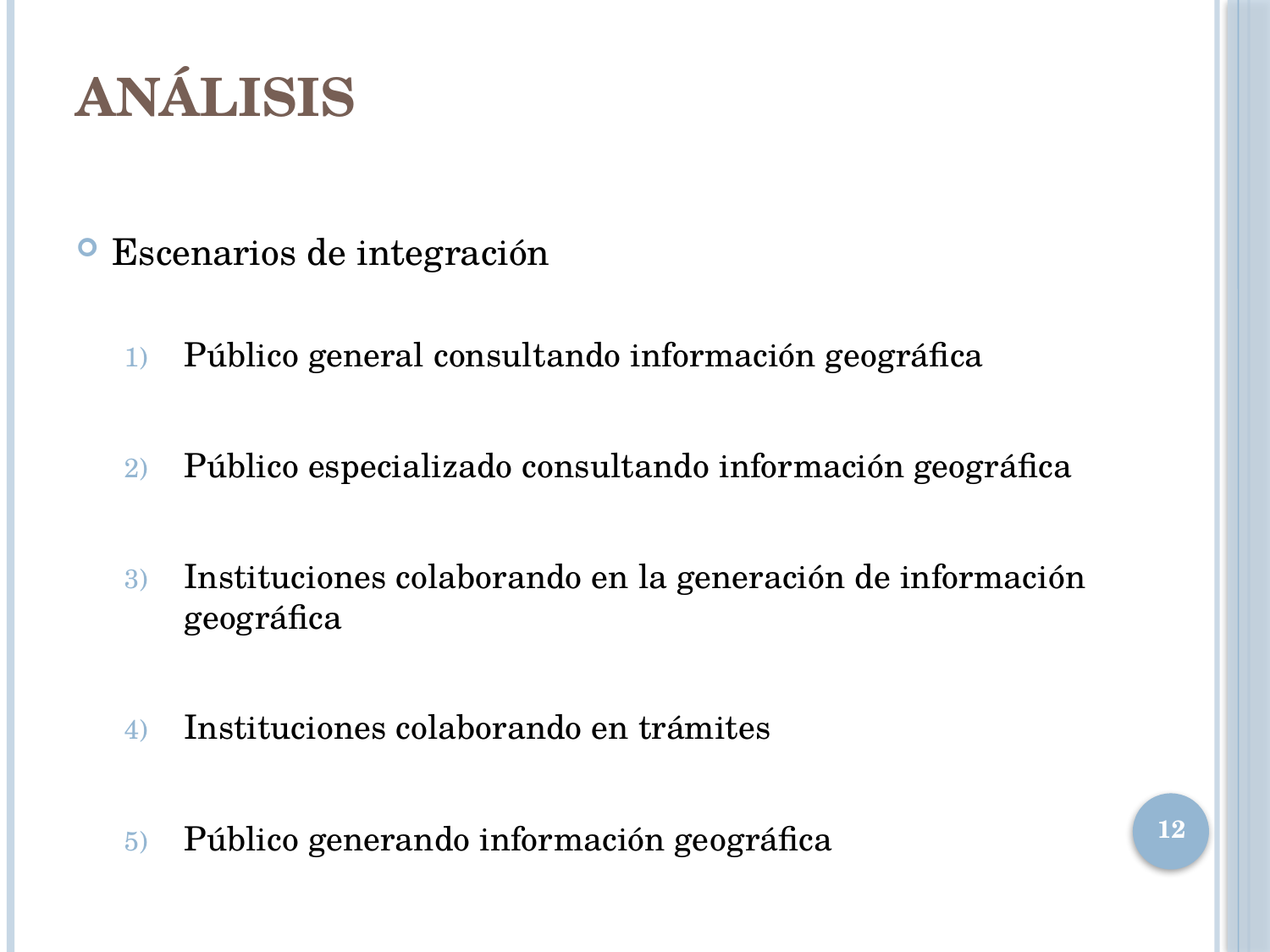

# Análisis
Escenarios de integración

Público general consultando información geográfica

Público especializado consultando información geográfica

Instituciones colaborando en la generación de información geográfica

Instituciones colaborando en trámites

Público generando información geográfica
12